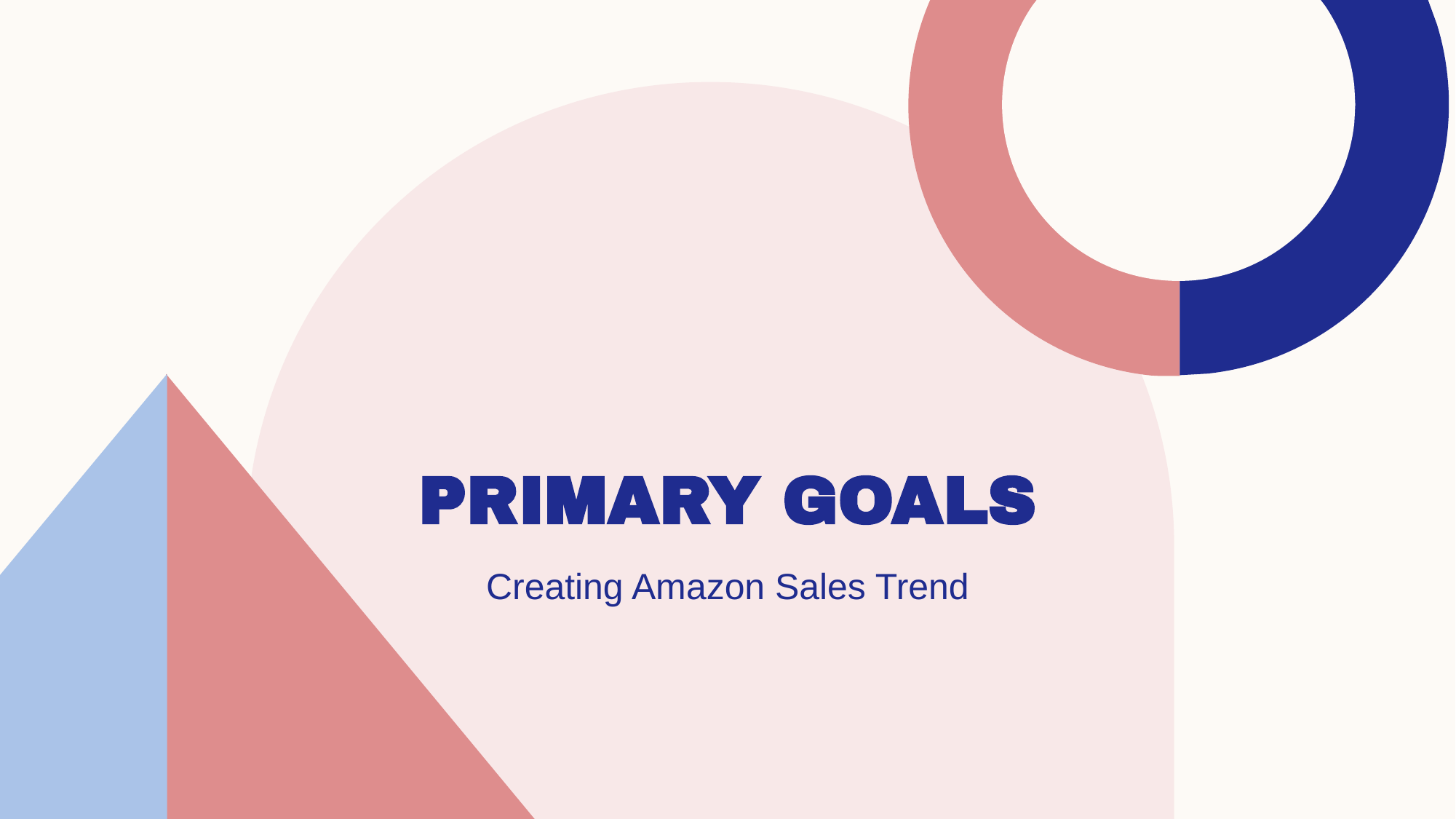

# PRIMARY GOALS
Creating Amazon Sales Trend